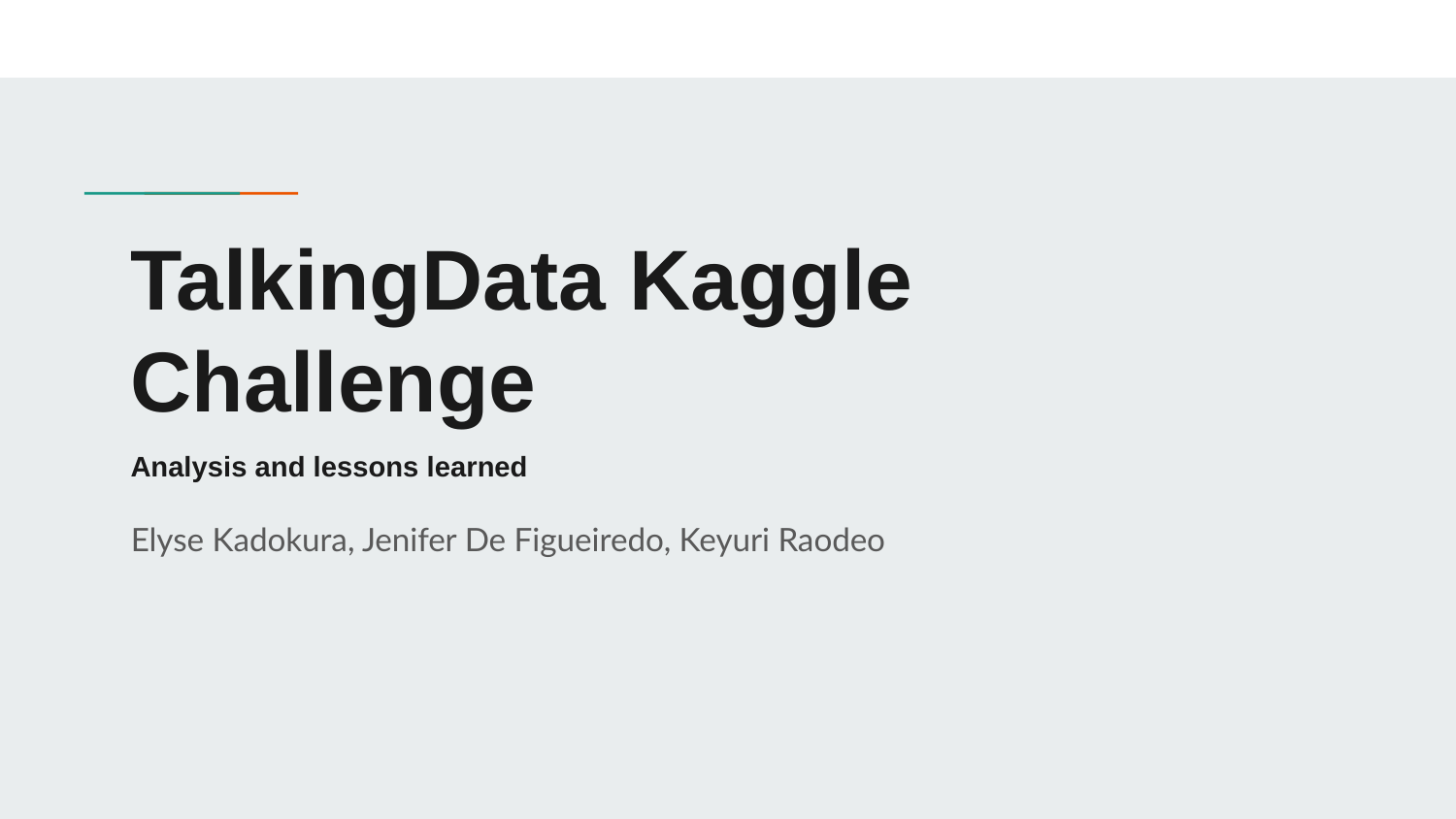

# TalkingData Kaggle Challenge
Analysis and lessons learned
Elyse Kadokura, Jenifer De Figueiredo, Keyuri Raodeo